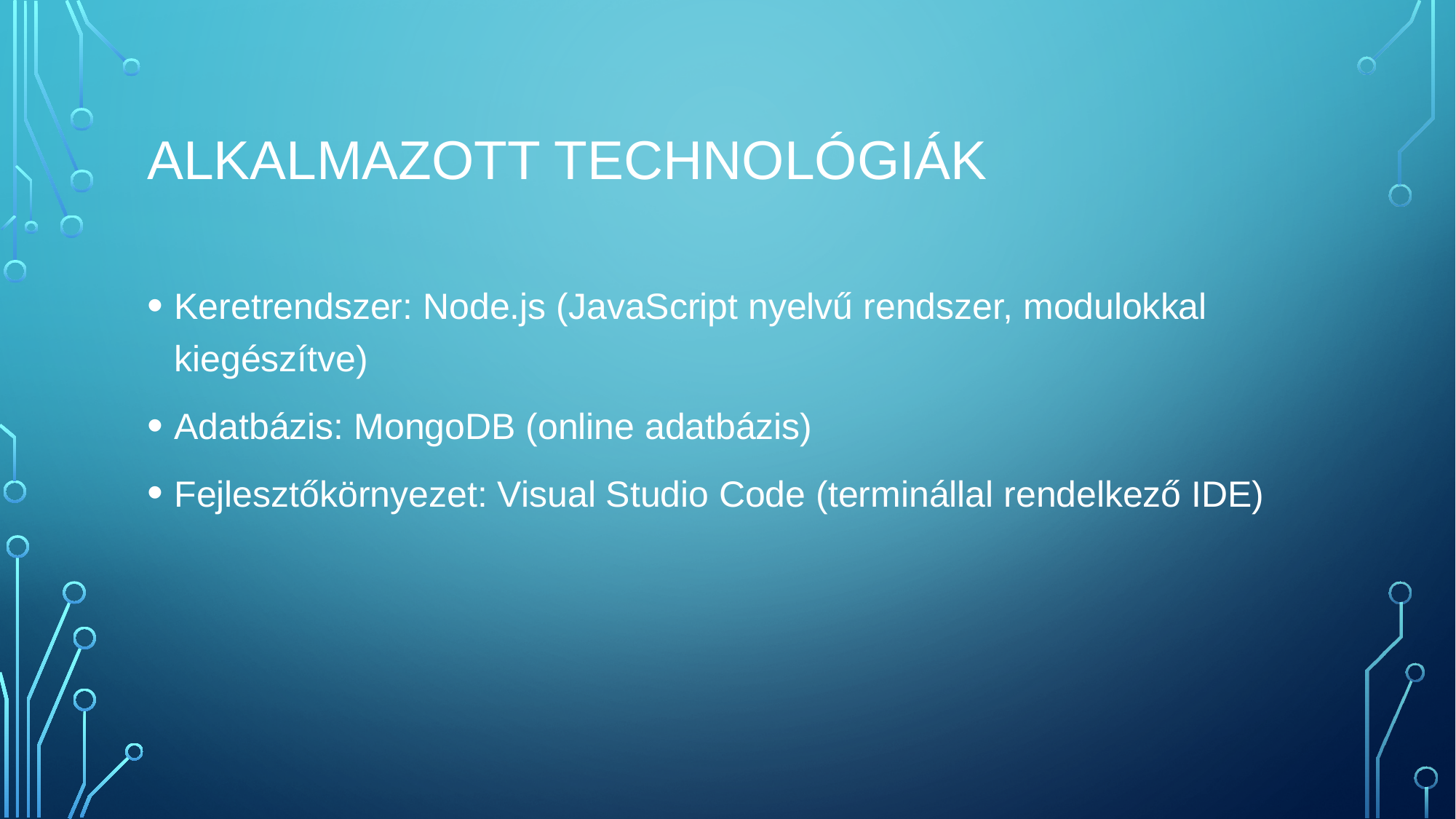

# Alkalmazott technológiák
Keretrendszer: Node.js (JavaScript nyelvű rendszer, modulokkal kiegészítve)
Adatbázis: MongoDB (online adatbázis)
Fejlesztőkörnyezet: Visual Studio Code (terminállal rendelkező IDE)